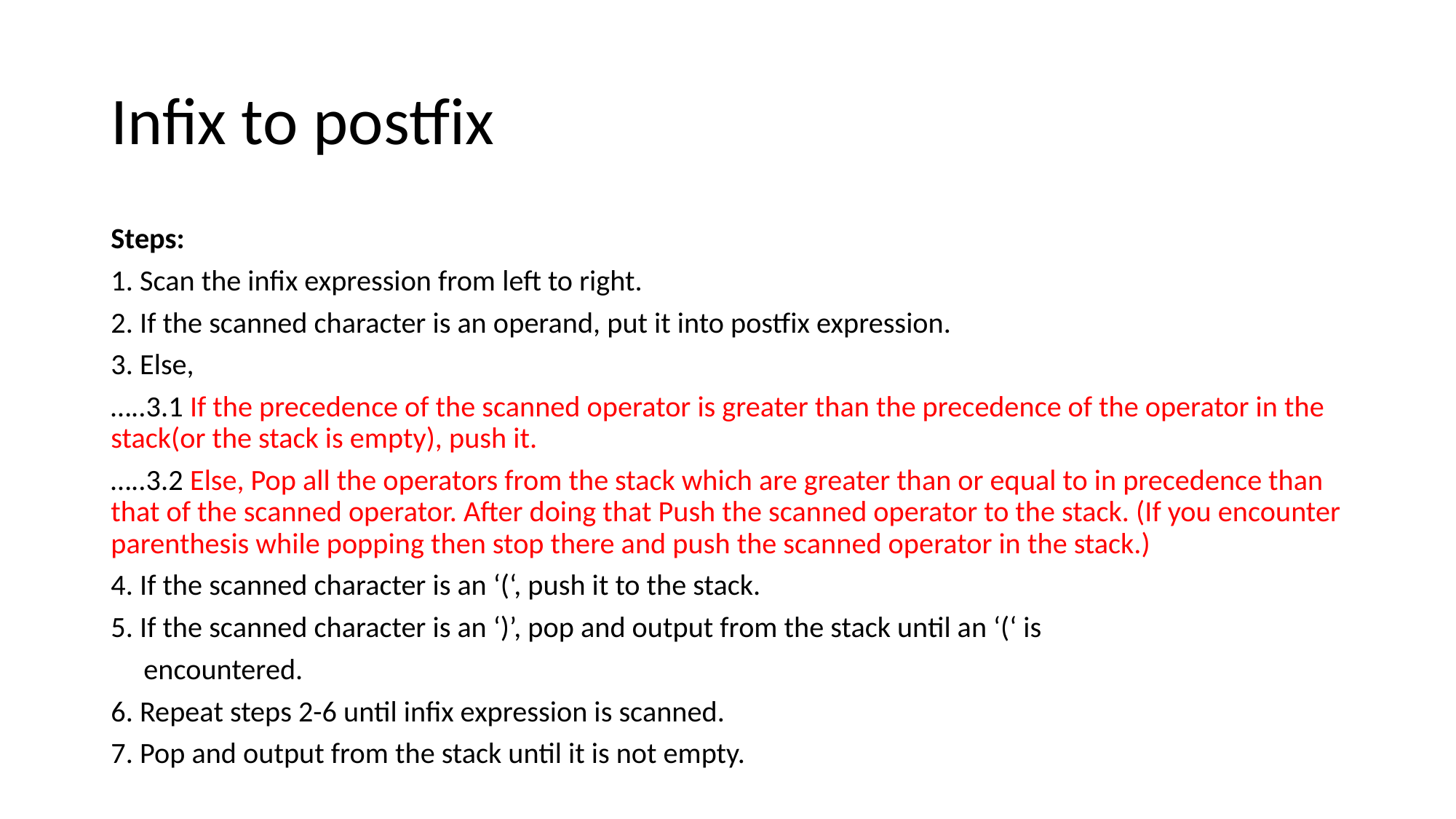

# Infix to postfix
Steps:
1. Scan the infix expression from left to right.
2. If the scanned character is an operand, put it into postfix expression.
3. Else,
…..3.1 If the precedence of the scanned operator is greater than the precedence of the operator in the stack(or the stack is empty), push it.
…..3.2 Else, Pop all the operators from the stack which are greater than or equal to in precedence than that of the scanned operator. After doing that Push the scanned operator to the stack. (If you encounter parenthesis while popping then stop there and push the scanned operator in the stack.)
4. If the scanned character is an ‘(‘, push it to the stack.
5. If the scanned character is an ‘)’, pop and output from the stack until an ‘(‘ is
     encountered.
6. Repeat steps 2-6 until infix expression is scanned.
7. Pop and output from the stack until it is not empty.